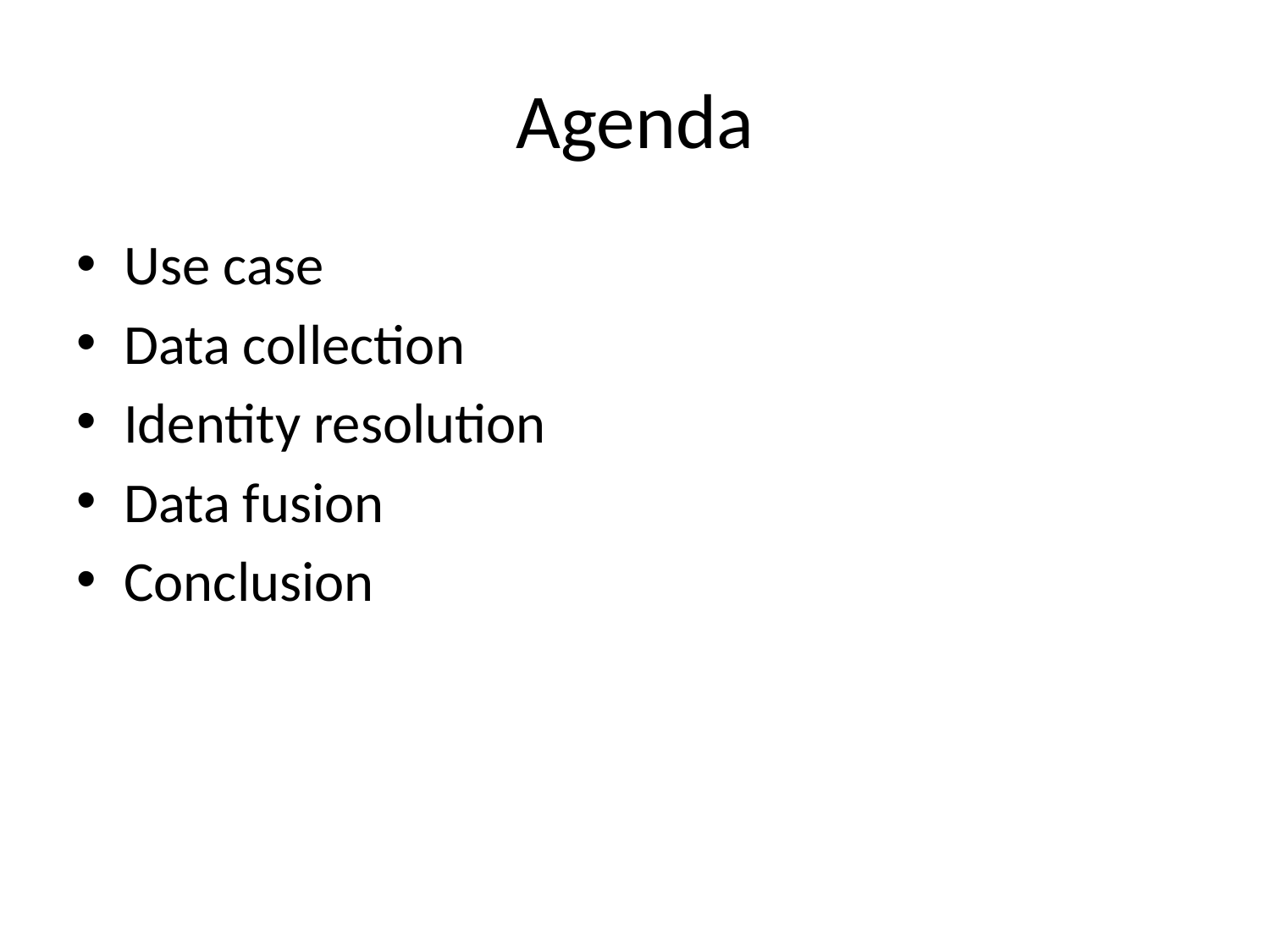

# Agenda
Use case
Data collection
Identity resolution
Data fusion
Conclusion